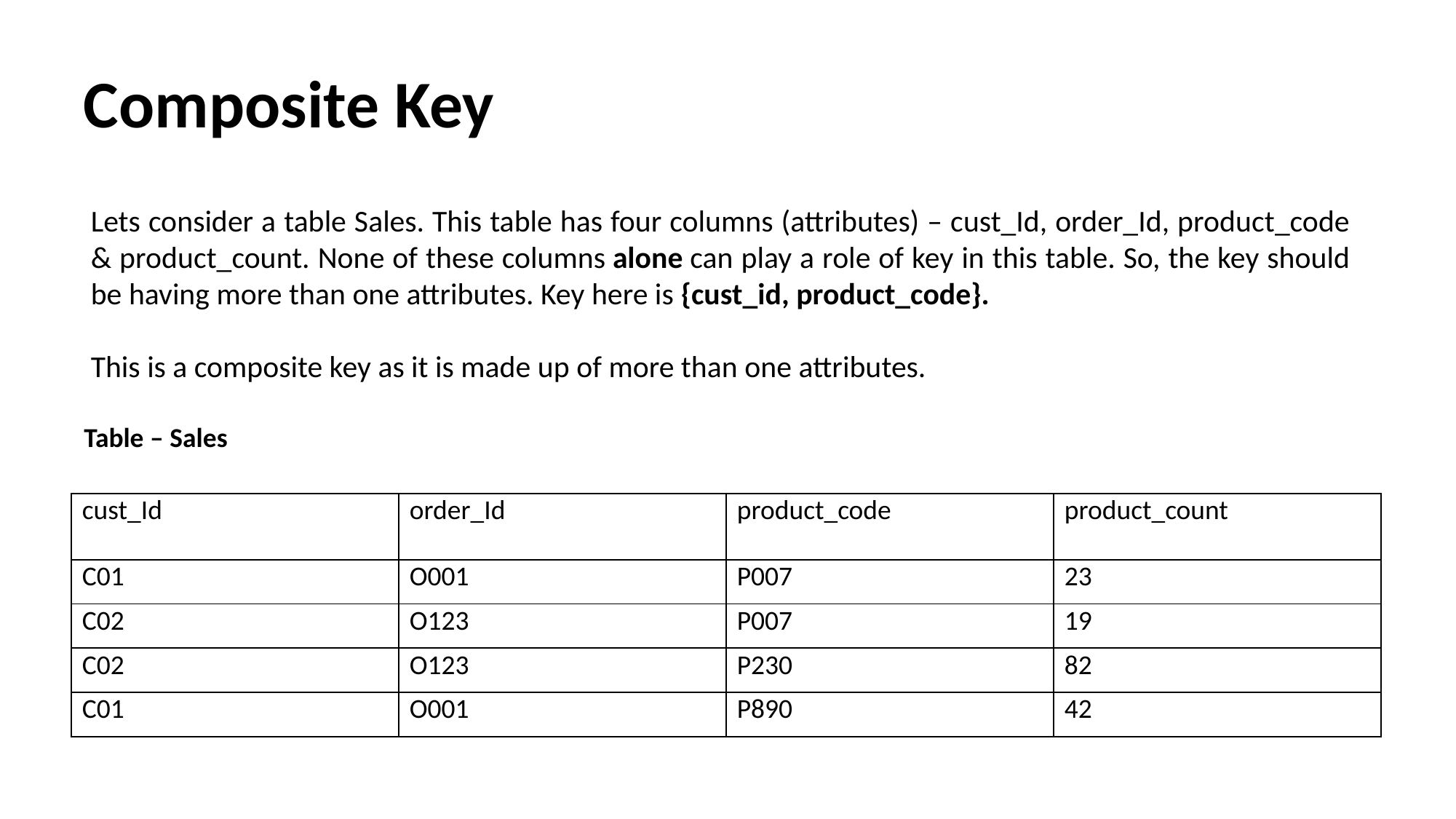

# Composite Key
Lets consider a table Sales. This table has four columns (attributes) – cust_Id, order_Id, product_code & product_count. None of these columns alone can play a role of key in this table. So, the key should be having more than one attributes. Key here is {cust_id, product_code}.

This is a composite key as it is made up of more than one attributes.

Table – Sales

| cust\_Id | order\_Id | product\_code | product\_count |
| --- | --- | --- | --- |
| C01 | O001 | P007 | 23 |
| C02 | O123 | P007 | 19 |
| C02 | O123 | P230 | 82 |
| C01 | O001 | P890 | 42 |